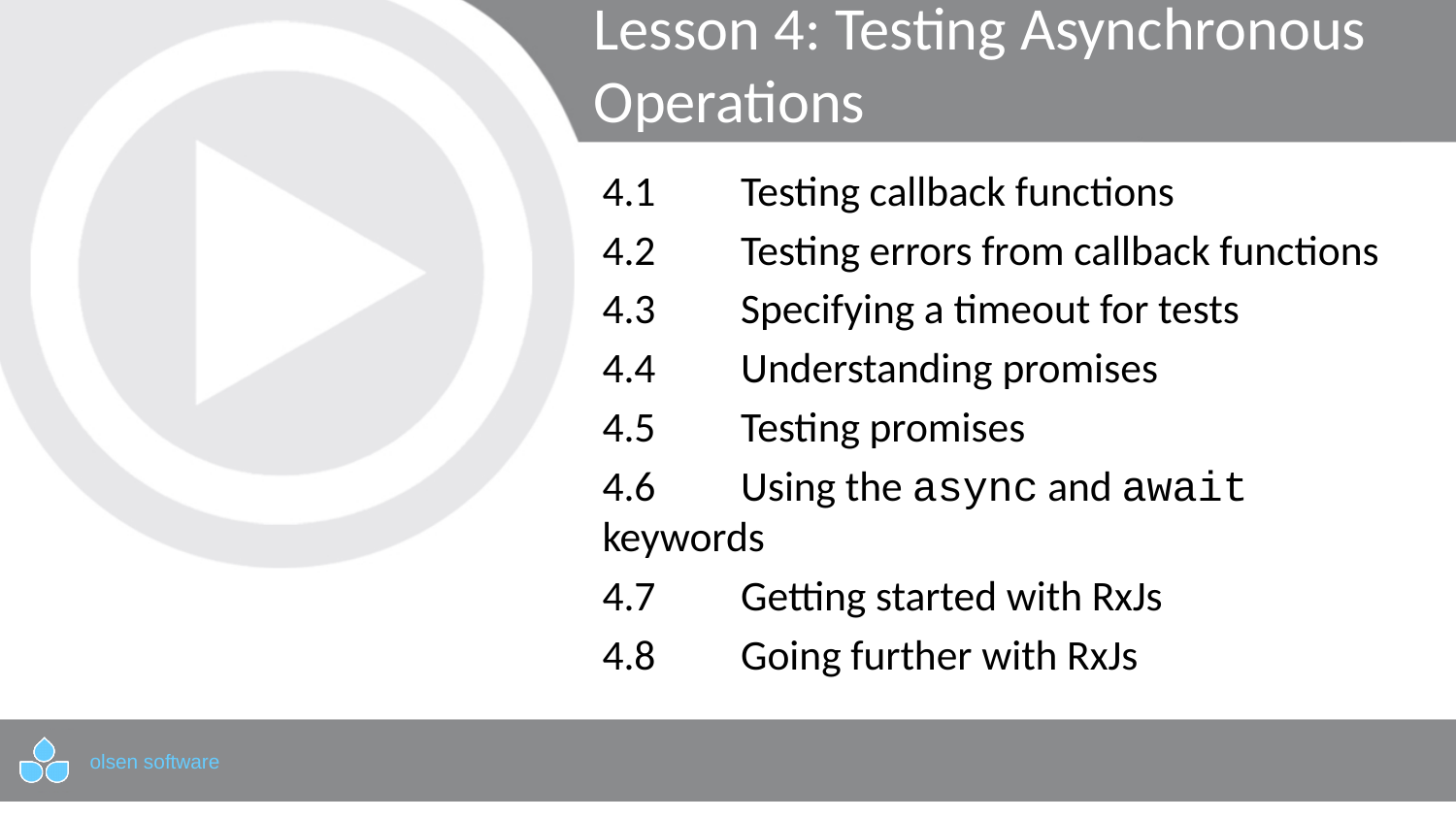

# Lesson 4: Testing Asynchronous Operations
4.1	Testing callback functions
4.2	Testing errors from callback functions
4.3	Specifying a timeout for tests
4.4	Understanding promises
4.5	Testing promises
4.6	Using the async and await keywords
4.7	Getting started with RxJs
4.8	Going further with RxJs